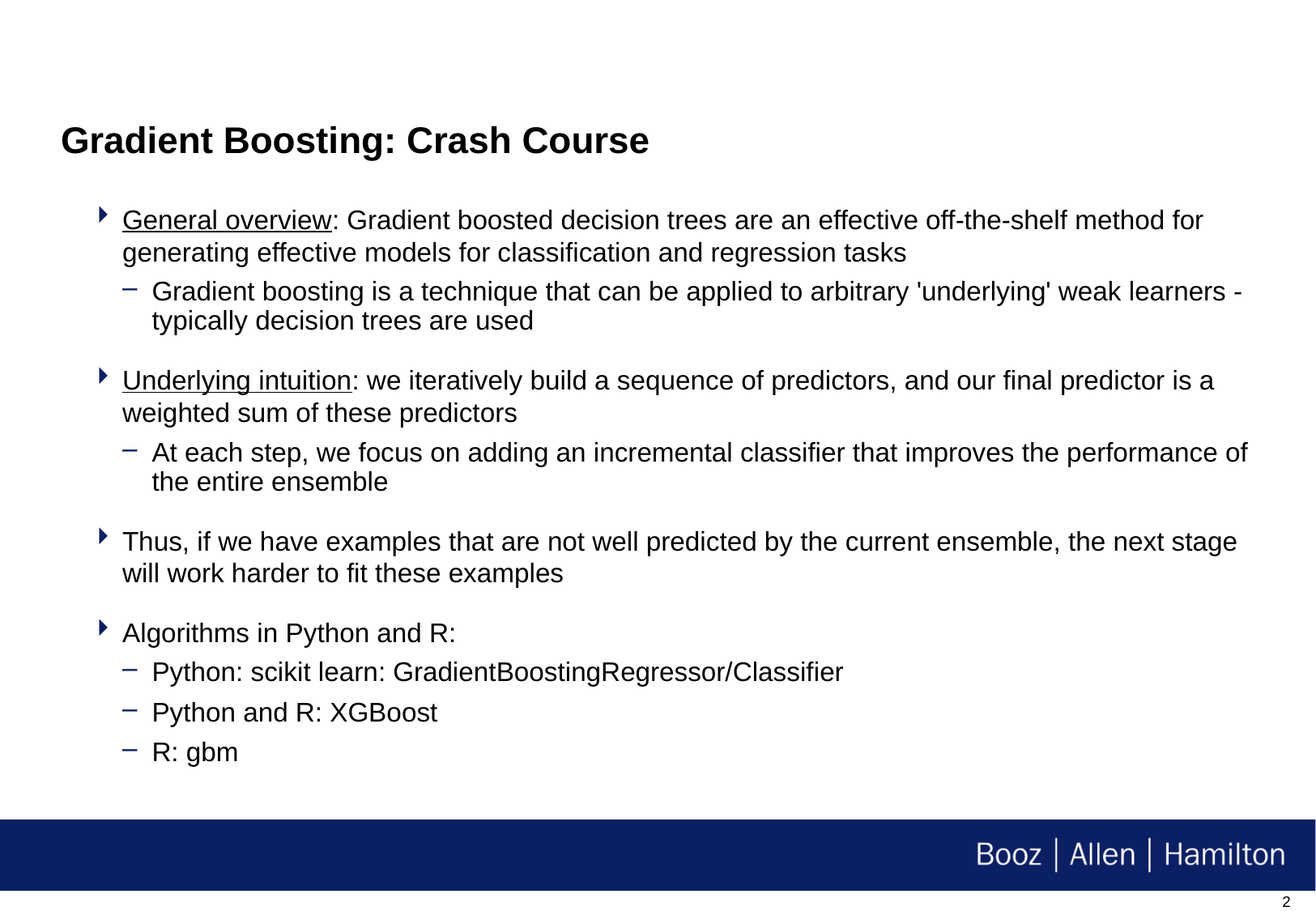

# Gradient Boosting: Crash Course
General overview: Gradient boosted decision trees are an effective off-the-shelf method for generating effective models for classification and regression tasks
Gradient boosting is a technique that can be applied to arbitrary 'underlying' weak learners - typically decision trees are used
Underlying intuition: we iteratively build a sequence of predictors, and our final predictor is a weighted sum of these predictors
At each step, we focus on adding an incremental classifier that improves the performance of the entire ensemble
Thus, if we have examples that are not well predicted by the current ensemble, the next stage will work harder to fit these examples
Algorithms in Python and R:
Python: scikit learn: GradientBoostingRegressor/Classifier
Python and R: XGBoost
R: gbm